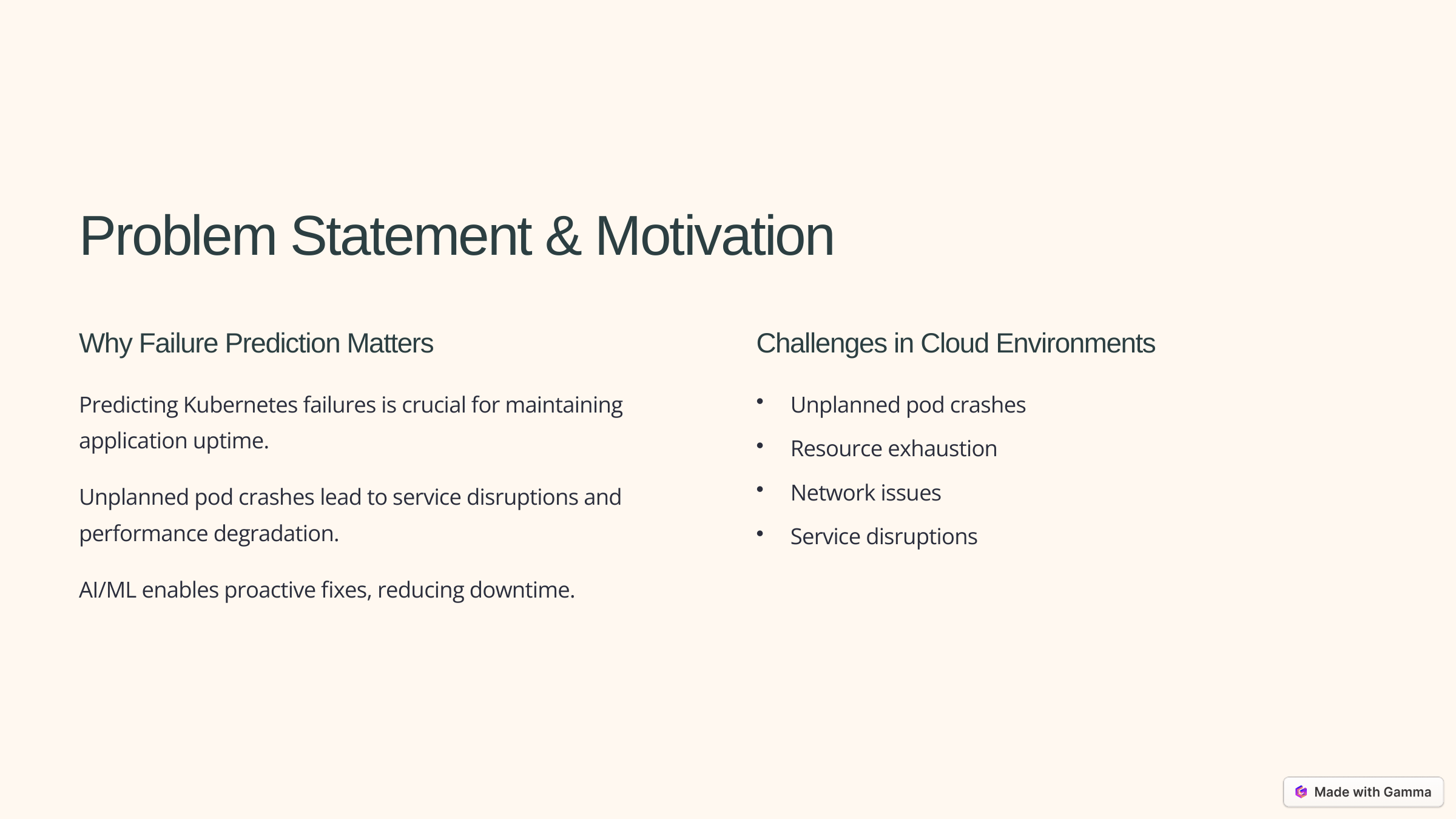

Problem Statement & Motivation
Why Failure Prediction Matters
Challenges in Cloud Environments
Predicting Kubernetes failures is crucial for maintaining application uptime.
Unplanned pod crashes
Resource exhaustion
Network issues
Unplanned pod crashes lead to service disruptions and performance degradation.
Service disruptions
AI/ML enables proactive fixes, reducing downtime.